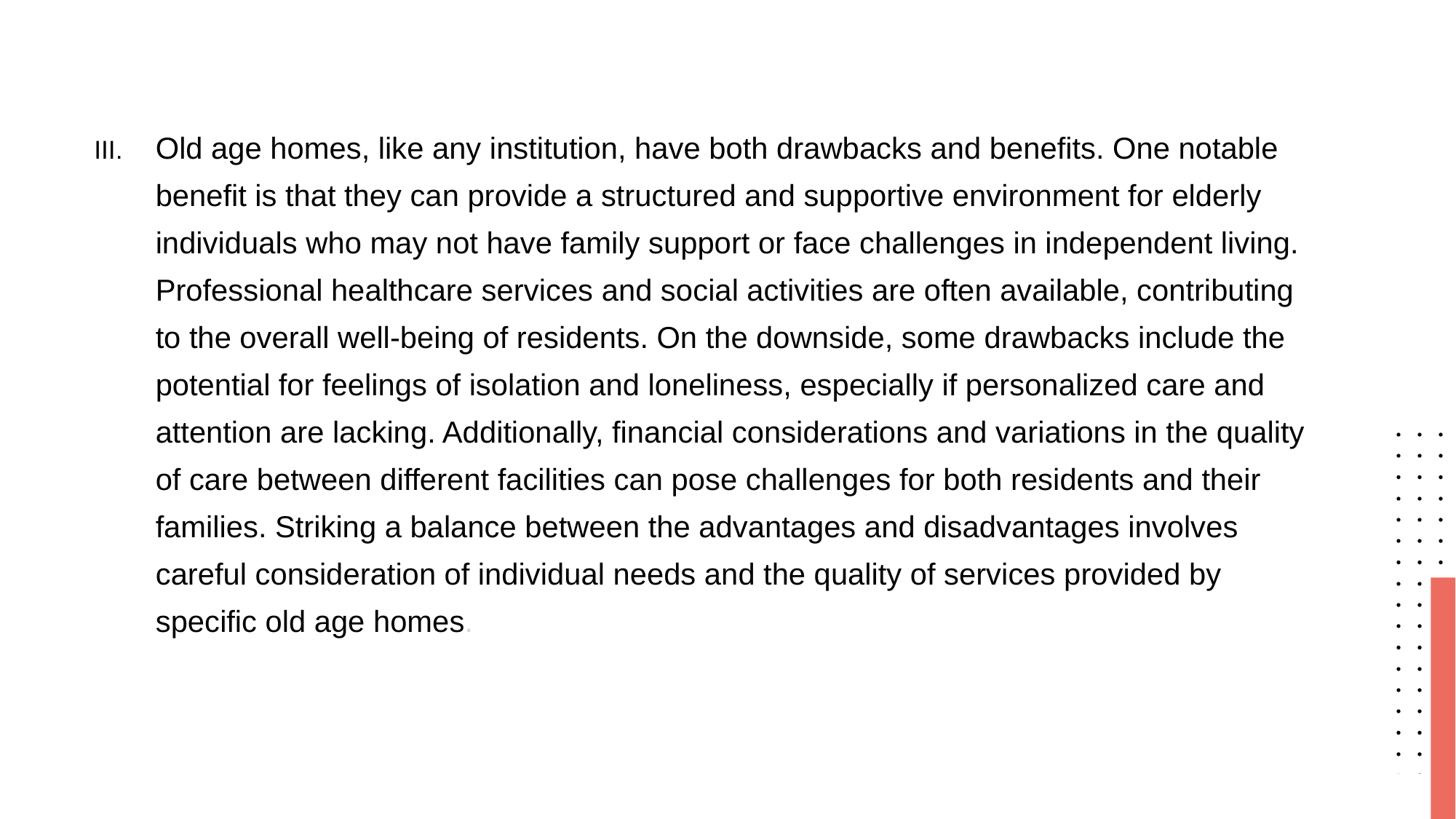

Old age homes, like any institution, have both drawbacks and benefits. One notable benefit is that they can provide a structured and supportive environment for elderly individuals who may not have family support or face challenges in independent living. Professional healthcare services and social activities are often available, contributing to the overall well-being of residents. On the downside, some drawbacks include the potential for feelings of isolation and loneliness, especially if personalized care and attention are lacking. Additionally, financial considerations and variations in the quality of care between different facilities can pose challenges for both residents and their families. Striking a balance between the advantages and disadvantages involves careful consideration of individual needs and the quality of services provided by specific old age homes.